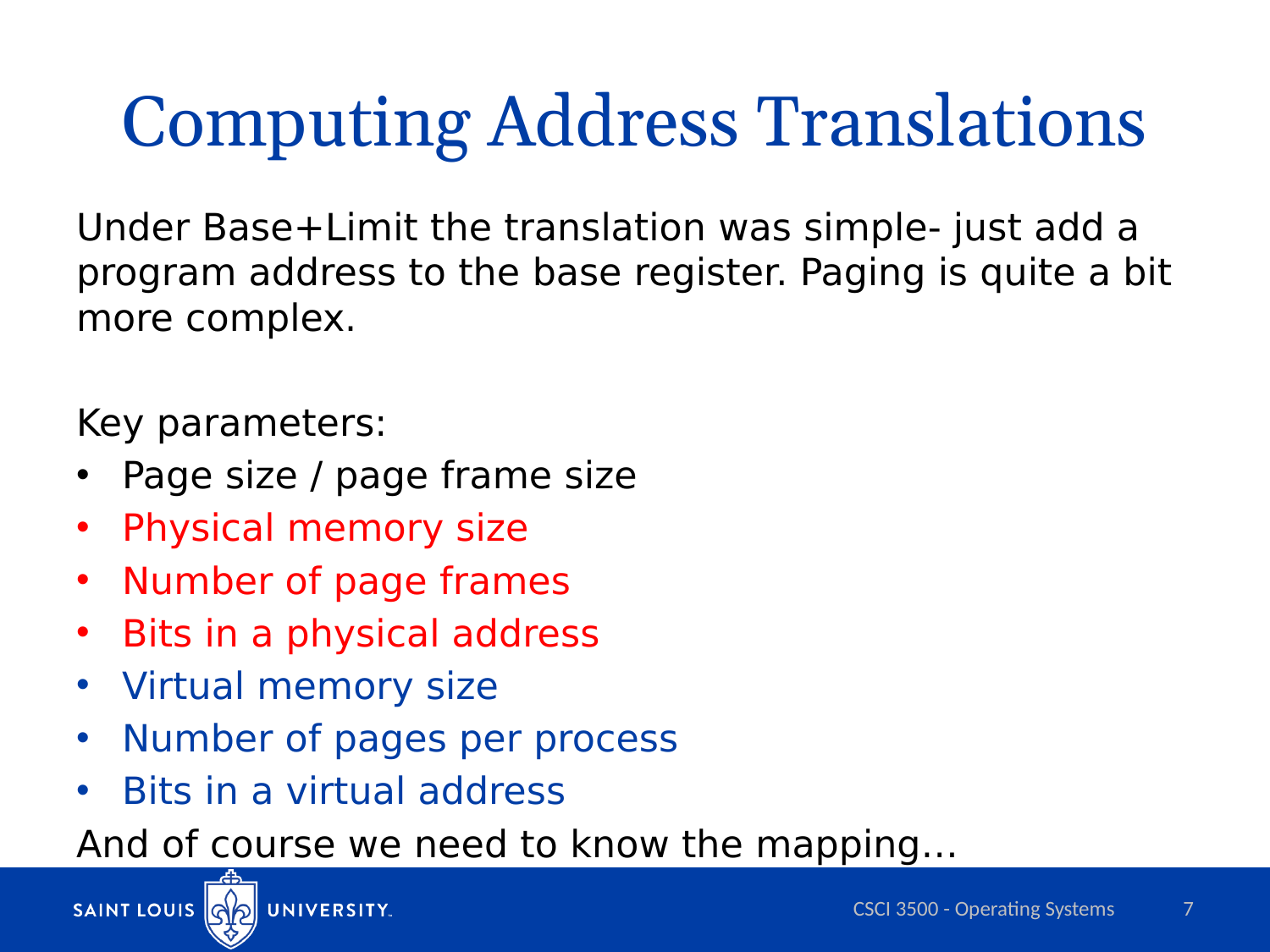

# Computing Address Translations
Under Base+Limit the translation was simple- just add a program address to the base register. Paging is quite a bit more complex.

Key parameters:
Page size / page frame size
Physical memory size
Number of page frames
Bits in a physical address
Virtual memory size
Number of pages per process
Bits in a virtual address
And of course we need to know the mapping…

CSCI 3500 - Operating Systems
7